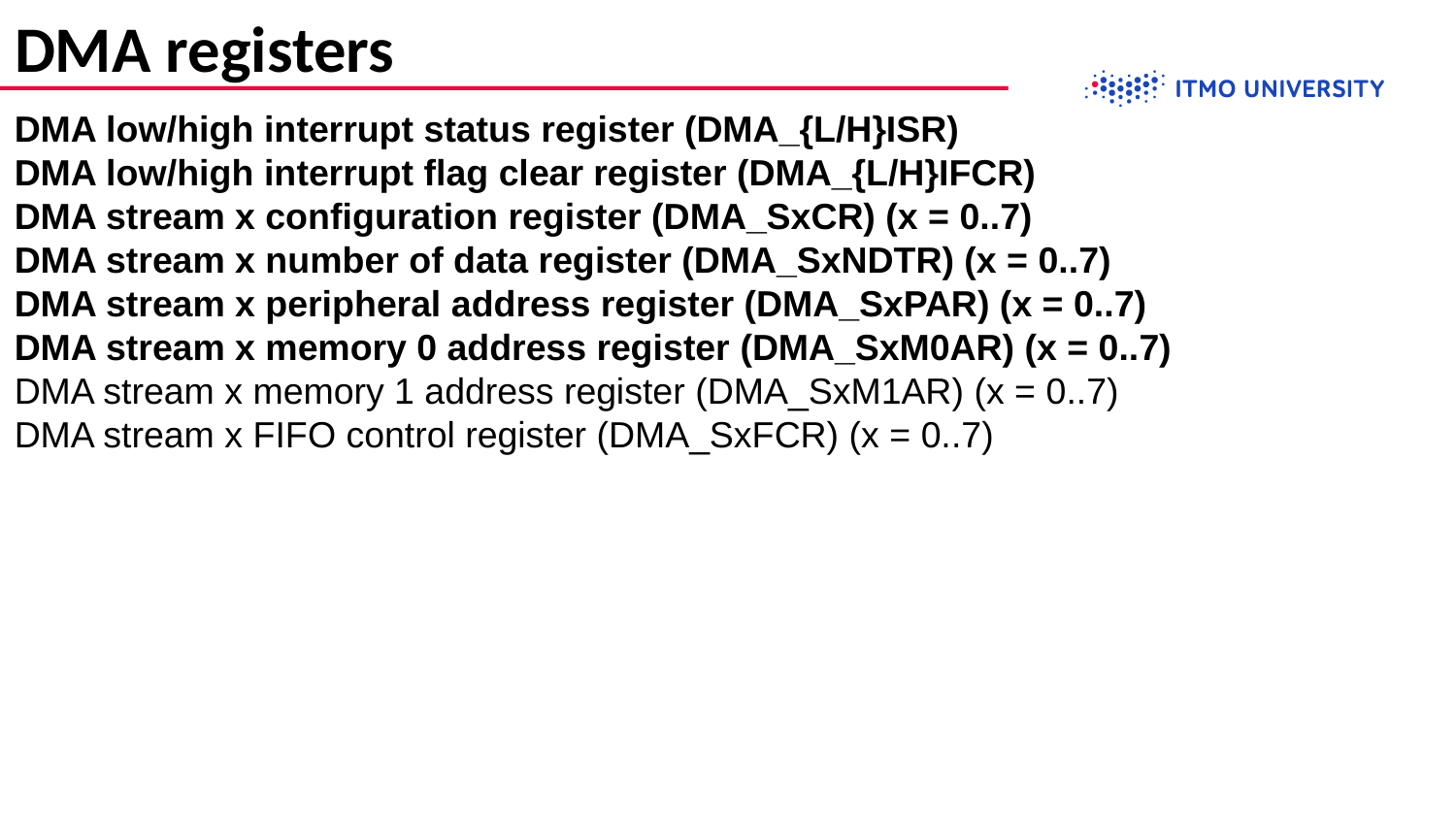

# DMA registers
DMA low/high interrupt status register (DMA_{L/H}ISR)
DMA low/high interrupt flag clear register (DMA_{L/H}IFCR)
DMA stream x configuration register (DMA_SxCR) (x = 0..7)
DMA stream x number of data register (DMA_SxNDTR) (x = 0..7)
DMA stream x peripheral address register (DMA_SxPAR) (x = 0..7)
DMA stream x memory 0 address register (DMA_SxM0AR) (x = 0..7)
DMA stream x memory 1 address register (DMA_SxM1AR) (x = 0..7)
DMA stream x FIFO control register (DMA_SxFCR) (x = 0..7)